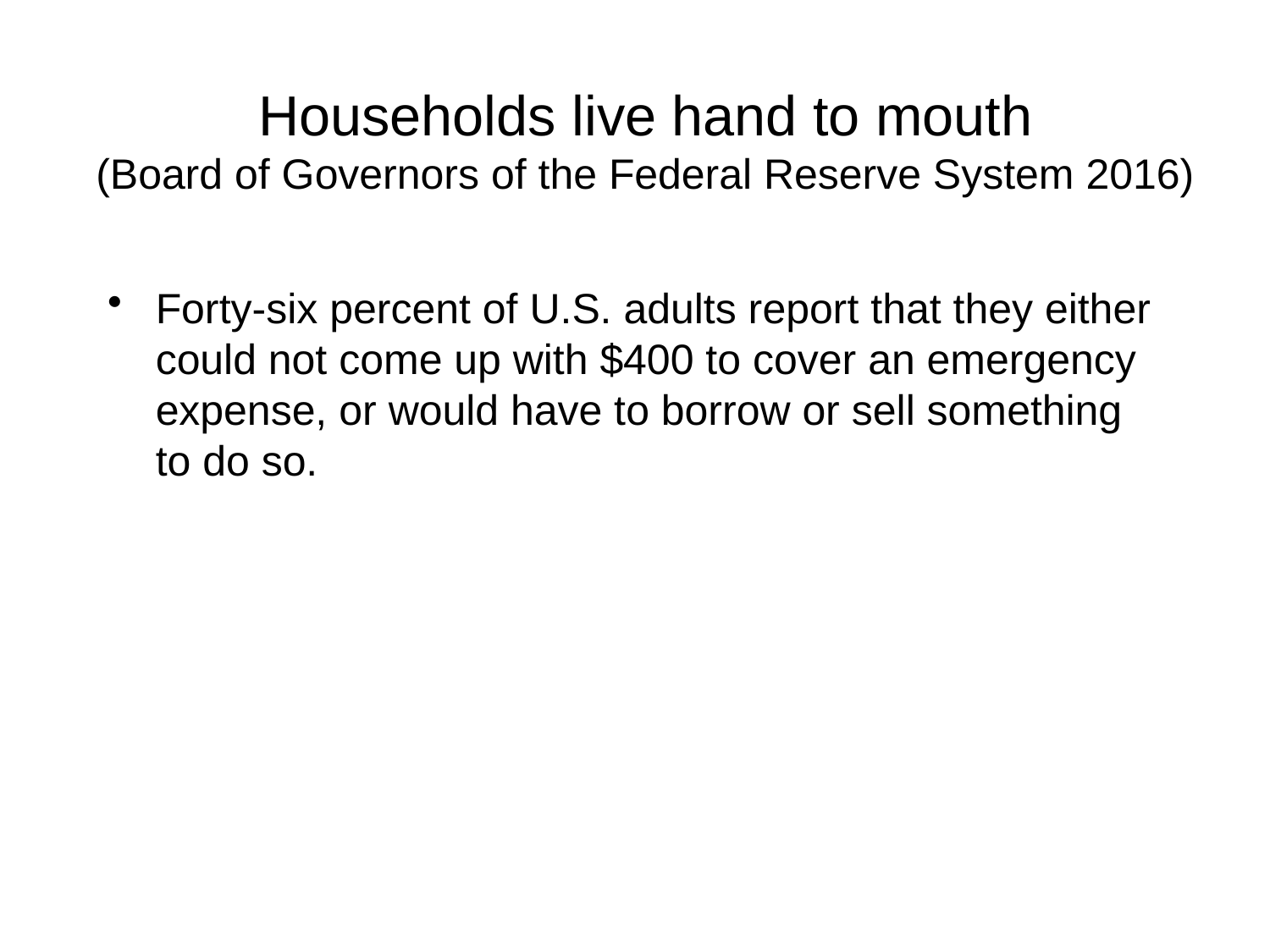

# Households live hand to mouth (Board of Governors of the Federal Reserve System 2016)
Forty-six percent of U.S. adults report that they either could not come up with $400 to cover an emergency expense, or would have to borrow or sell something to do so.